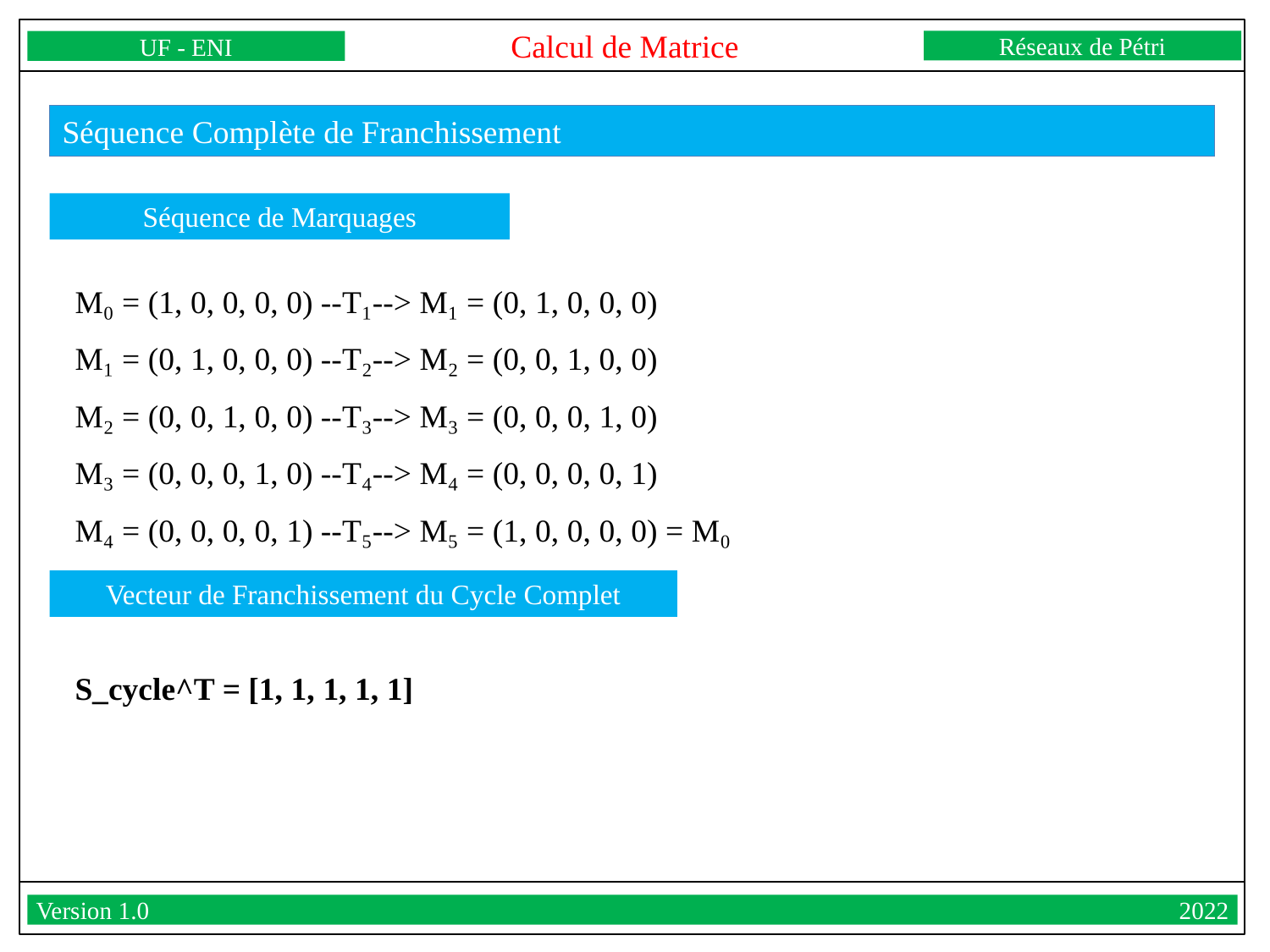

Calcul de Matrice
Réseaux de Pétri
UF - ENI
Version 1.0									2022
Séquence Complète de Franchissement
Séquence de Marquages
M₀ = (1, 0, 0, 0, 0) --T₁--> M₁ = (0, 1, 0, 0, 0)
M₁ = (0, 1, 0, 0, 0) --T₂--> M₂ = (0, 0, 1, 0, 0)
M₂ = (0, 0, 1, 0, 0) --T₃--> M₃ = (0, 0, 0, 1, 0)
M₃ = (0, 0, 0, 1, 0) --T₄--> M₄ = (0, 0, 0, 0, 1)
M₄ = (0, 0, 0, 0, 1) --T₅--> M₅ = (1, 0, 0, 0, 0) = M₀
Vecteur de Franchissement du Cycle Complet
S_cycle^T = [1, 1, 1, 1, 1]